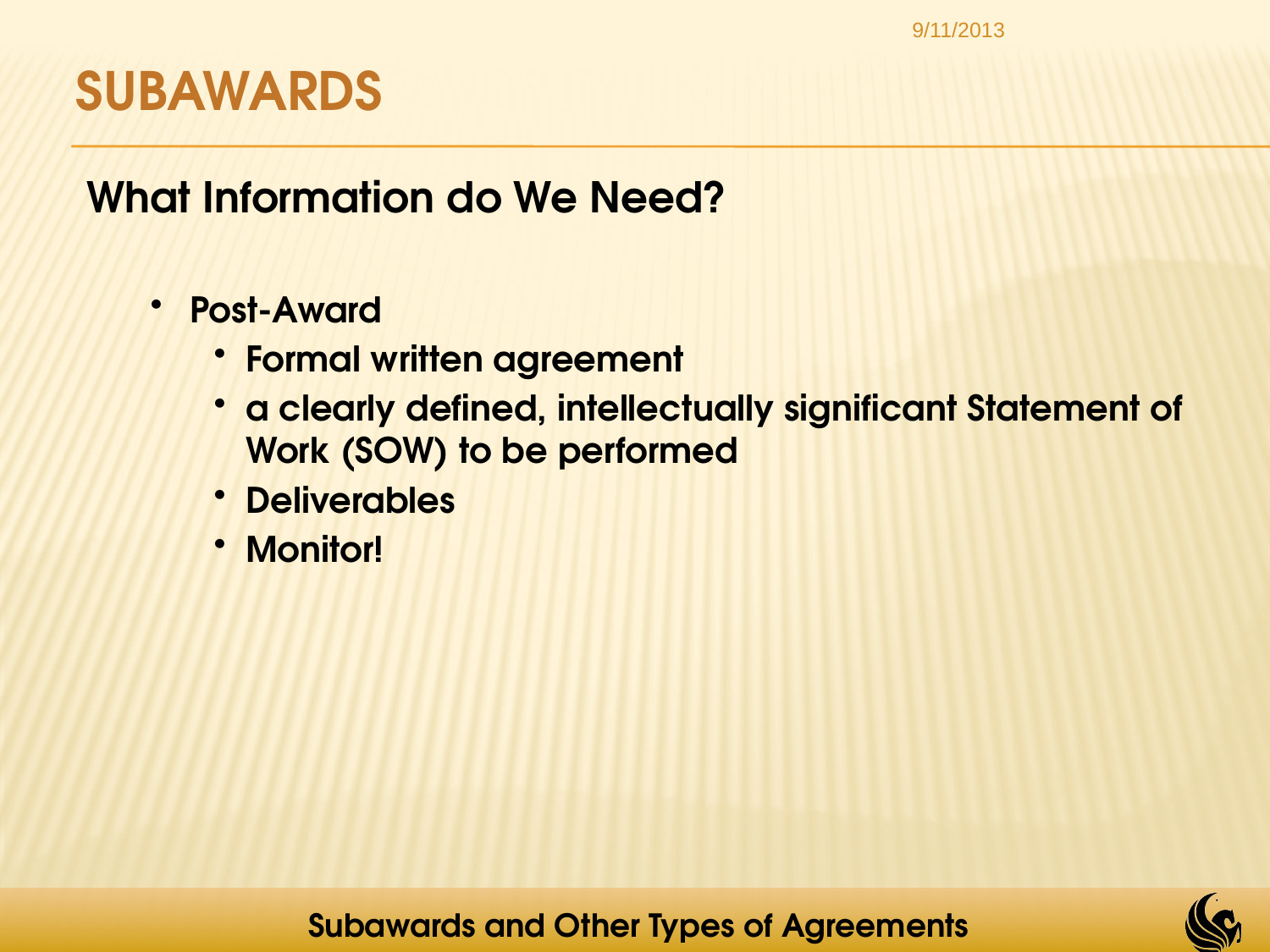

9/11/2013

Subawards
What Information do We Need?

Post-Award
Formal written agreement
a clearly defined, intellectually significant Statement of Work (SOW) to be performed
Deliverables
Monitor!

Subawards and Other Types of Agreements